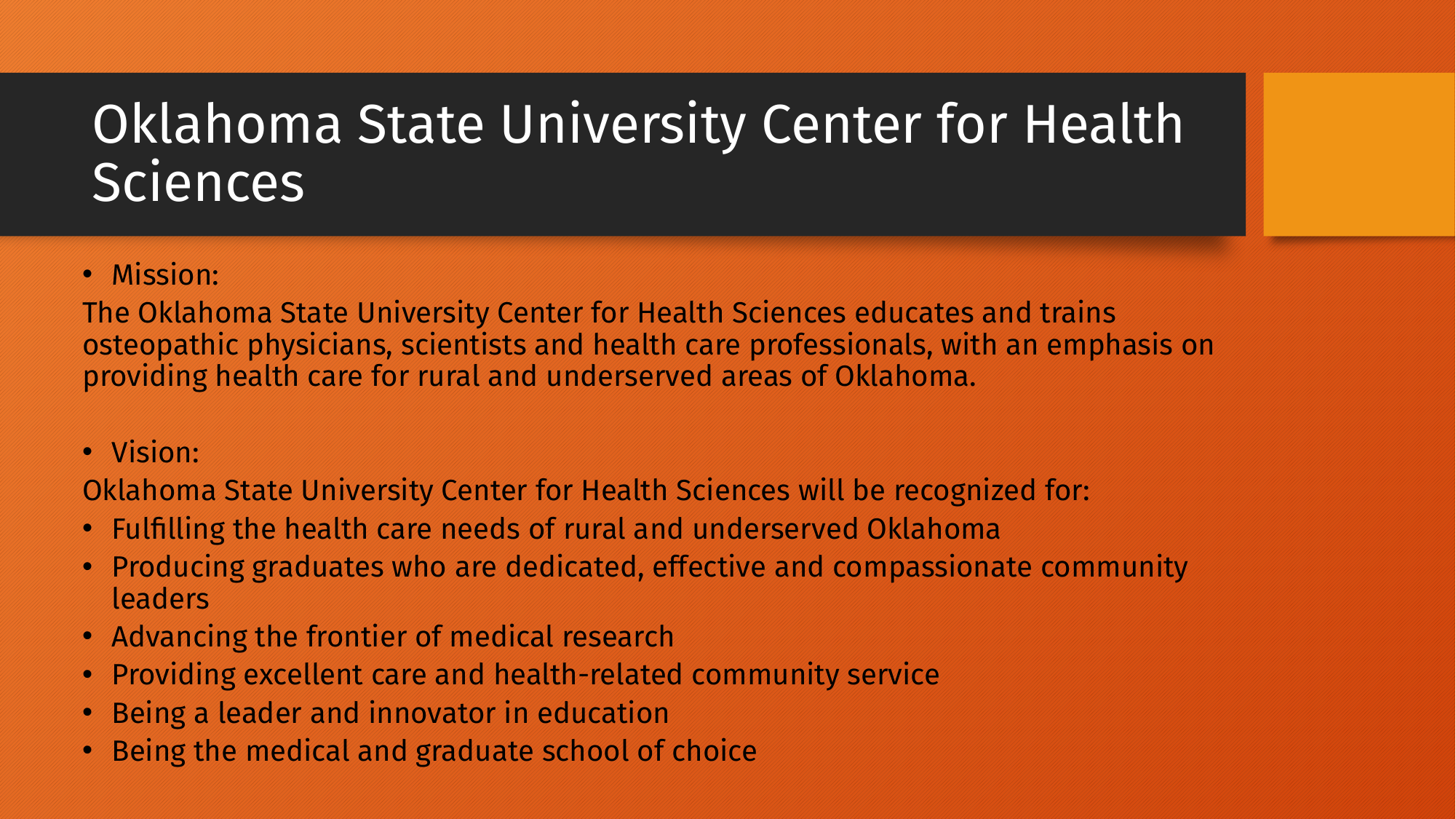

# Oklahoma State University Center for Health Sciences
Mission:
The Oklahoma State University Center for Health Sciences educates and trains osteopathic physicians, scientists and health care professionals, with an emphasis on providing health care for rural and underserved areas of Oklahoma.

Vision:
Oklahoma State University Center for Health Sciences will be recognized for:
Fulfilling the health care needs of rural and underserved Oklahoma
Producing graduates who are dedicated, effective and compassionate community leaders
Advancing the frontier of medical research
Providing excellent care and health-related community service
Being a leader and innovator in education
Being the medical and graduate school of choice